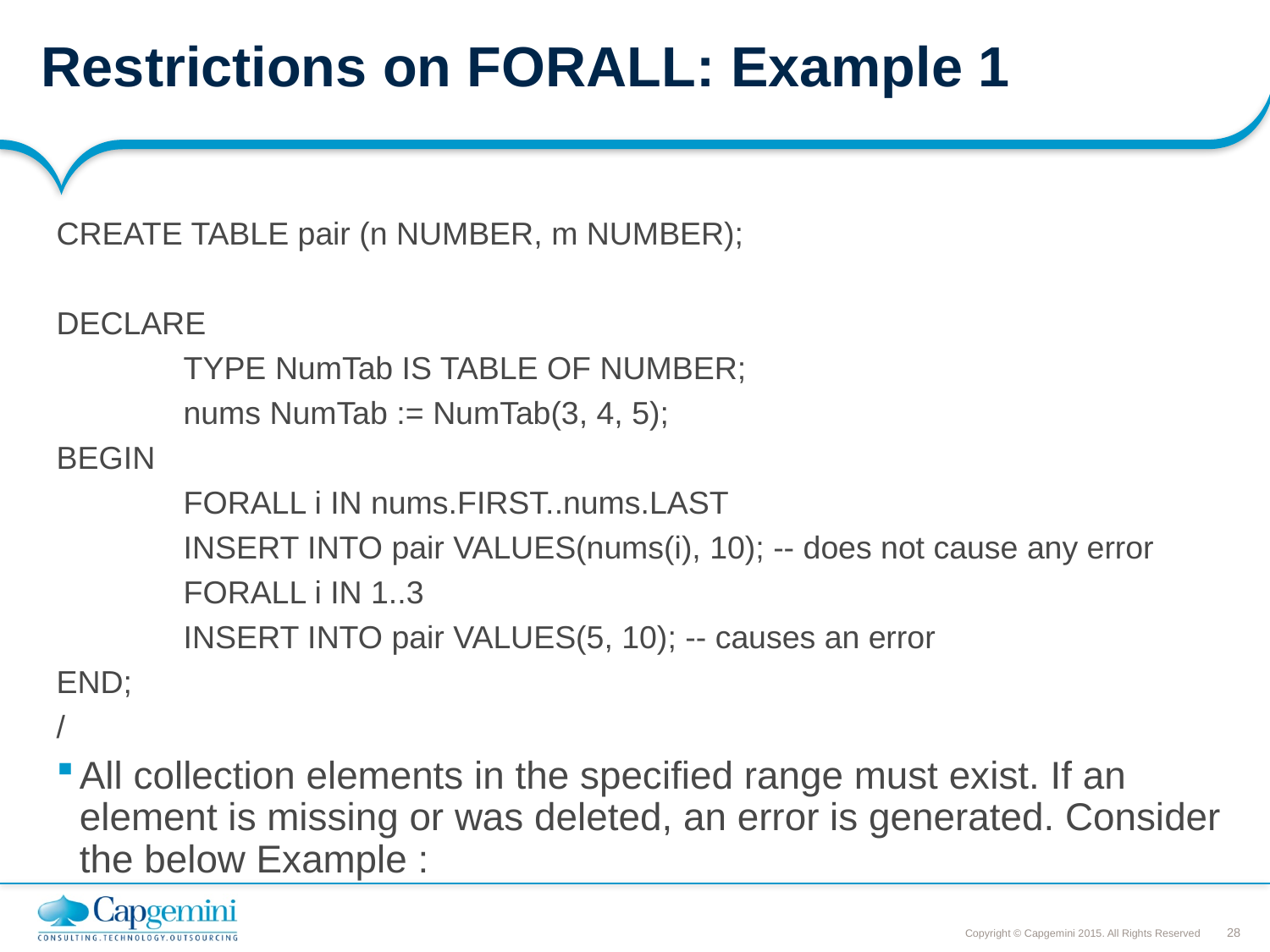

# Restrictions on FORALL: Example 1
CREATE TABLE pair (n NUMBER, m NUMBER);

DECLARE
	TYPE NumTab IS TABLE OF NUMBER;
	nums NumTab := NumTab(3, 4, 5);
BEGIN
	FORALL i IN nums.FIRST..nums.LAST
	INSERT INTO pair VALUES(nums(i), 10); -- does not cause any error
	FORALL i IN 1..3
	INSERT INTO pair VALUES(5, 10); -- causes an error
END;
/
All collection elements in the specified range must exist. If an element is missing or was deleted, an error is generated. Consider the below Example :